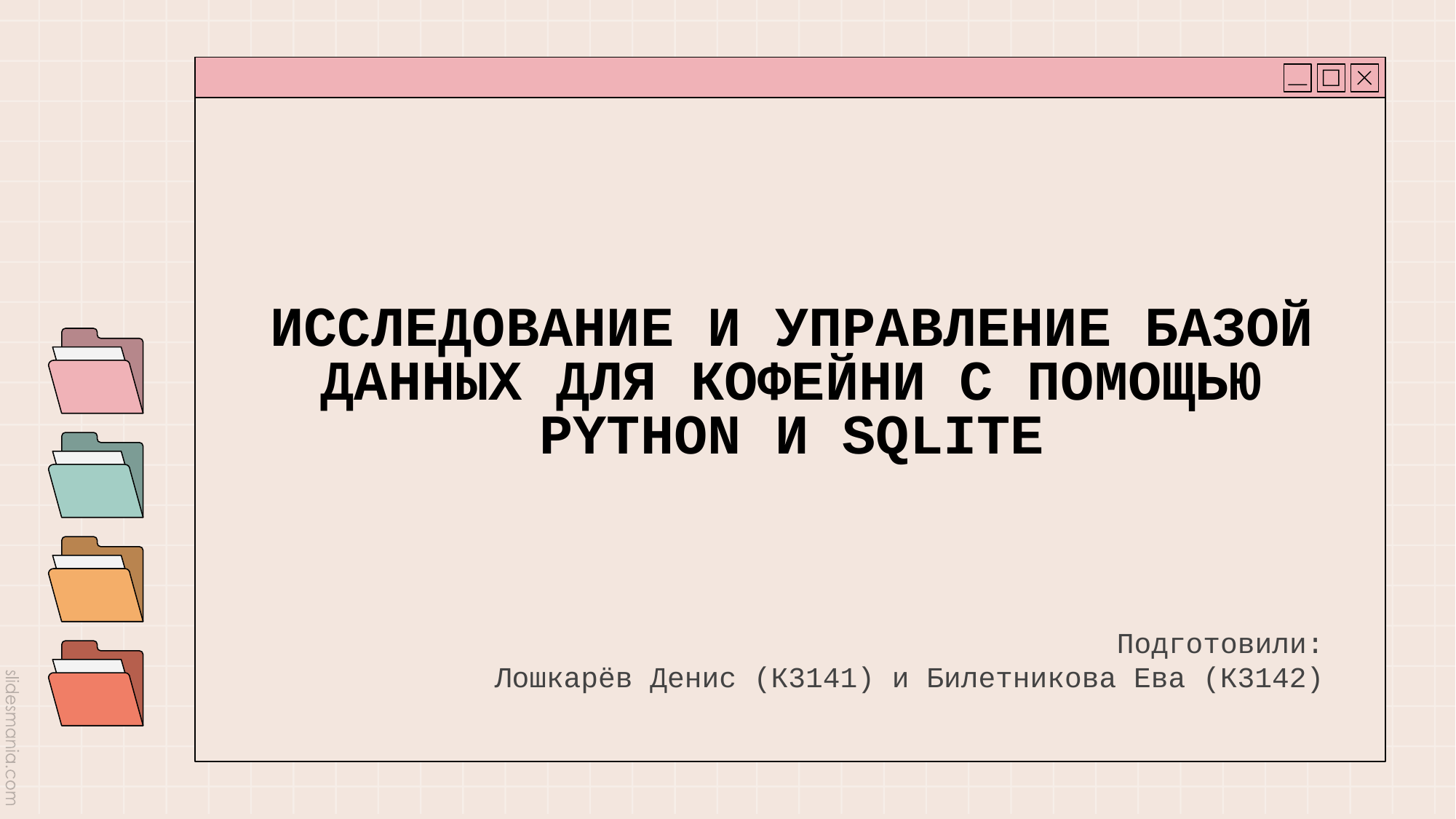

# ИССЛЕДОВАНИЕ И УПРАВЛЕНИЕ БАЗОЙ ДАННЫХ ДЛЯ КОФЕЙНИ С ПОМОЩЬЮ PYTHON И SQLITE
Подготовили:
 Лошкарёв Денис (К3141) и Билетникова Ева (К3142)